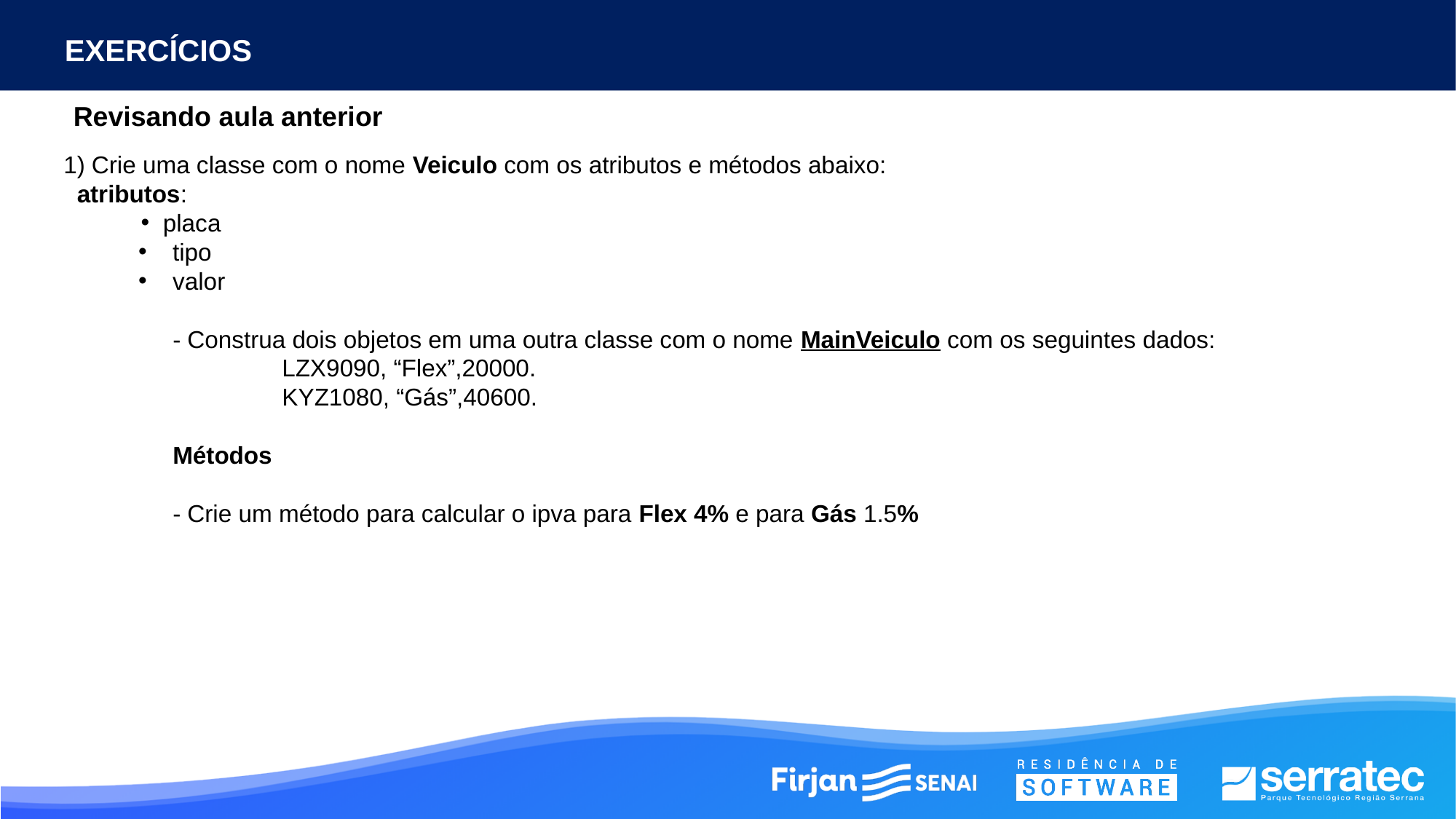

EXERCÍCIOS
Revisando aula anterior
1) Crie uma classe com o nome Veiculo com os atributos e métodos abaixo:
  atributos:
  placa
tipo
valor

	- Construa dois objetos em uma outra classe com o nome MainVeiculo com os seguintes dados:
		LZX9090, “Flex”,20000.
		KYZ1080, “Gás”,40600.

	Métodos

	- Crie um método para calcular o ipva para Flex 4% e para Gás 1.5%